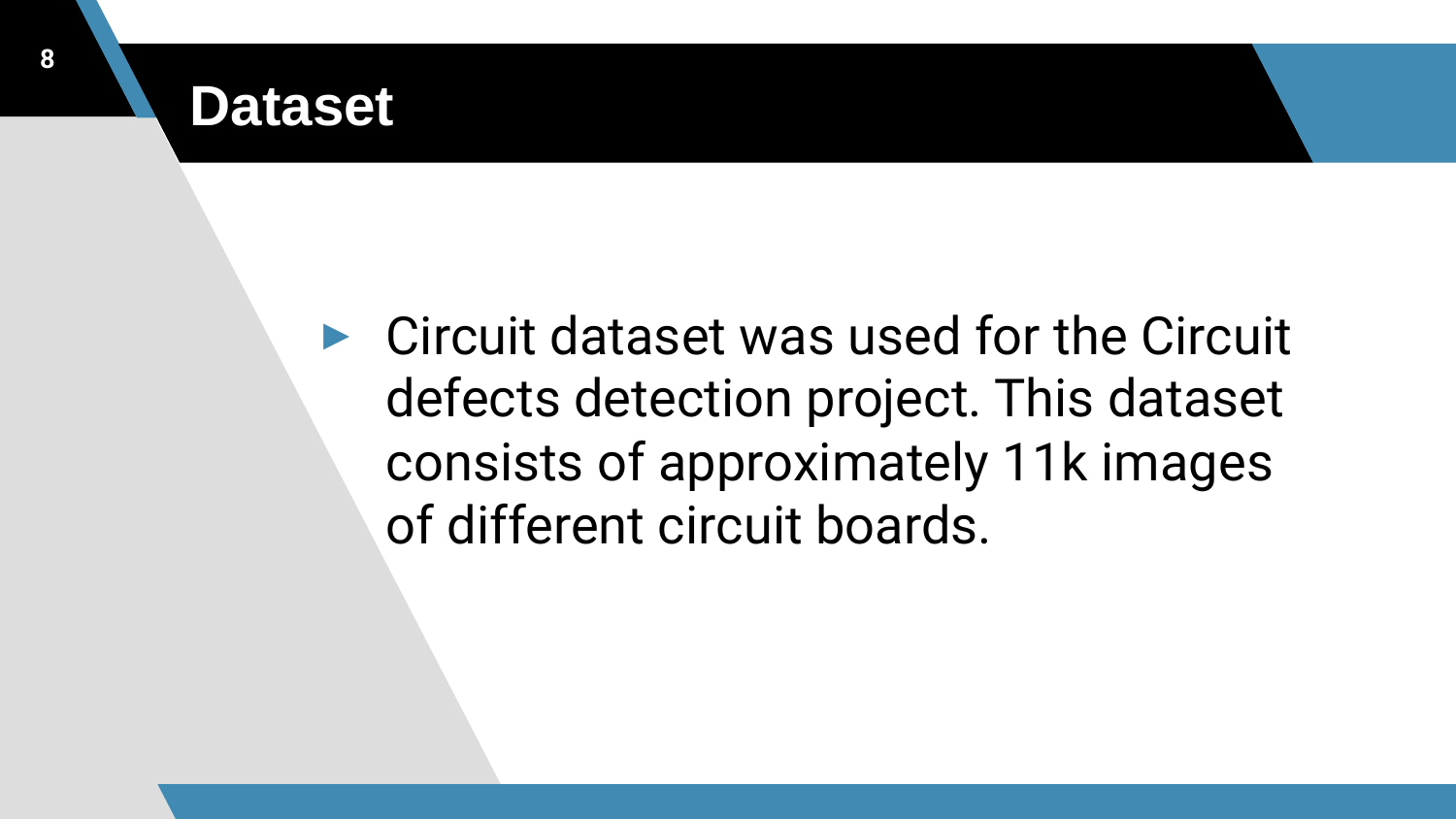

8
# Dataset
Circuit dataset was used for the Circuit defects detection project. This dataset consists of approximately 11k images of different circuit boards.